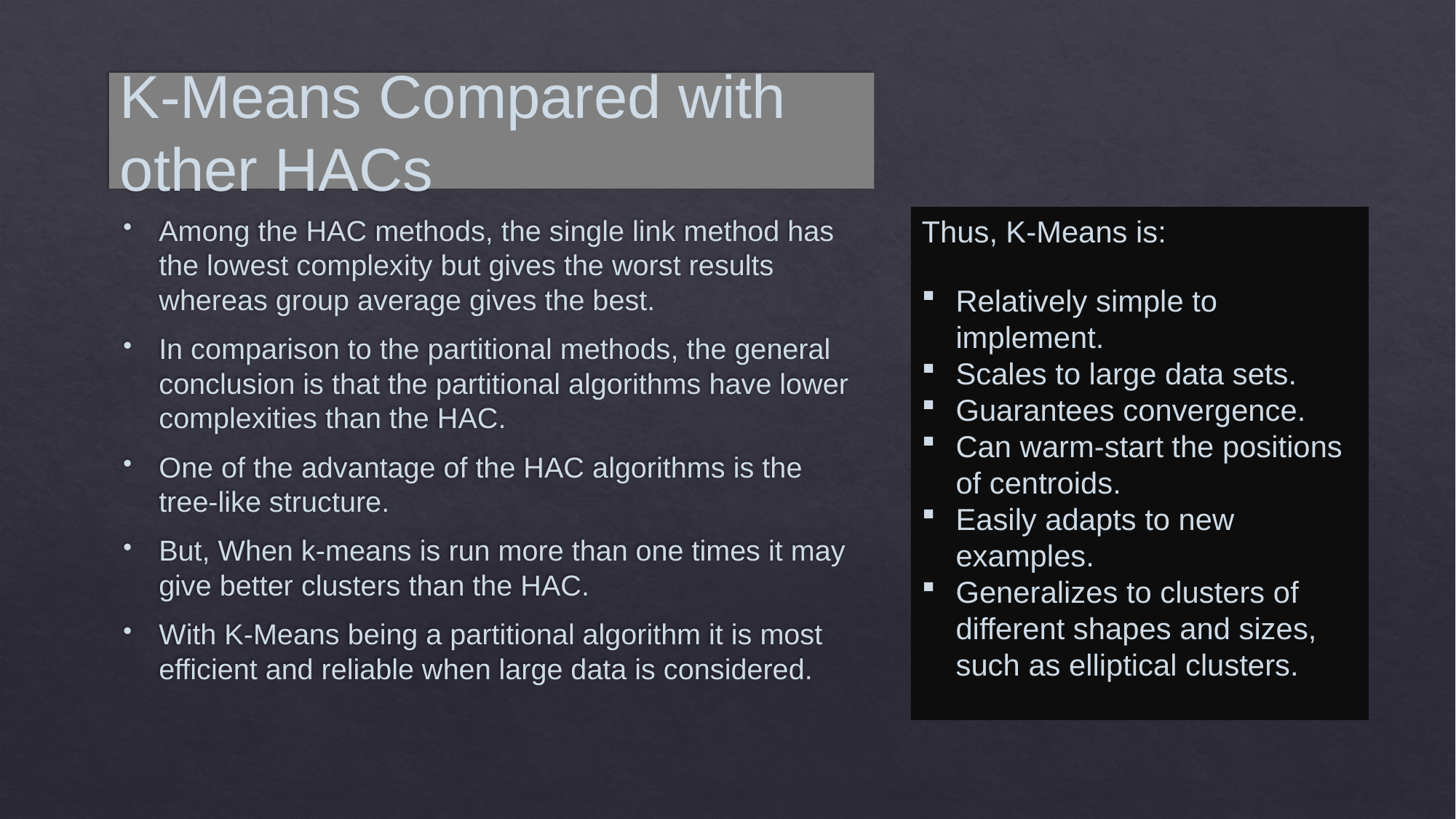

# K-Means Compared with other HACs
Among the HAC methods, the single link method has the lowest complexity but gives the worst results whereas group average gives the best.
In comparison to the partitional methods, the general conclusion is that the partitional algorithms have lower complexities than the HAC.
One of the advantage of the HAC algorithms is the tree-like structure.
But, When k-means is run more than one times it may give better clusters than the HAC.
With K-Means being a partitional algorithm it is most efficient and reliable when large data is considered.
Thus, K-Means is:

Relatively simple to implement.
Scales to large data sets.
Guarantees convergence.
Can warm-start the positions of centroids.
Easily adapts to new examples.
Generalizes to clusters of different shapes and sizes, such as elliptical clusters.